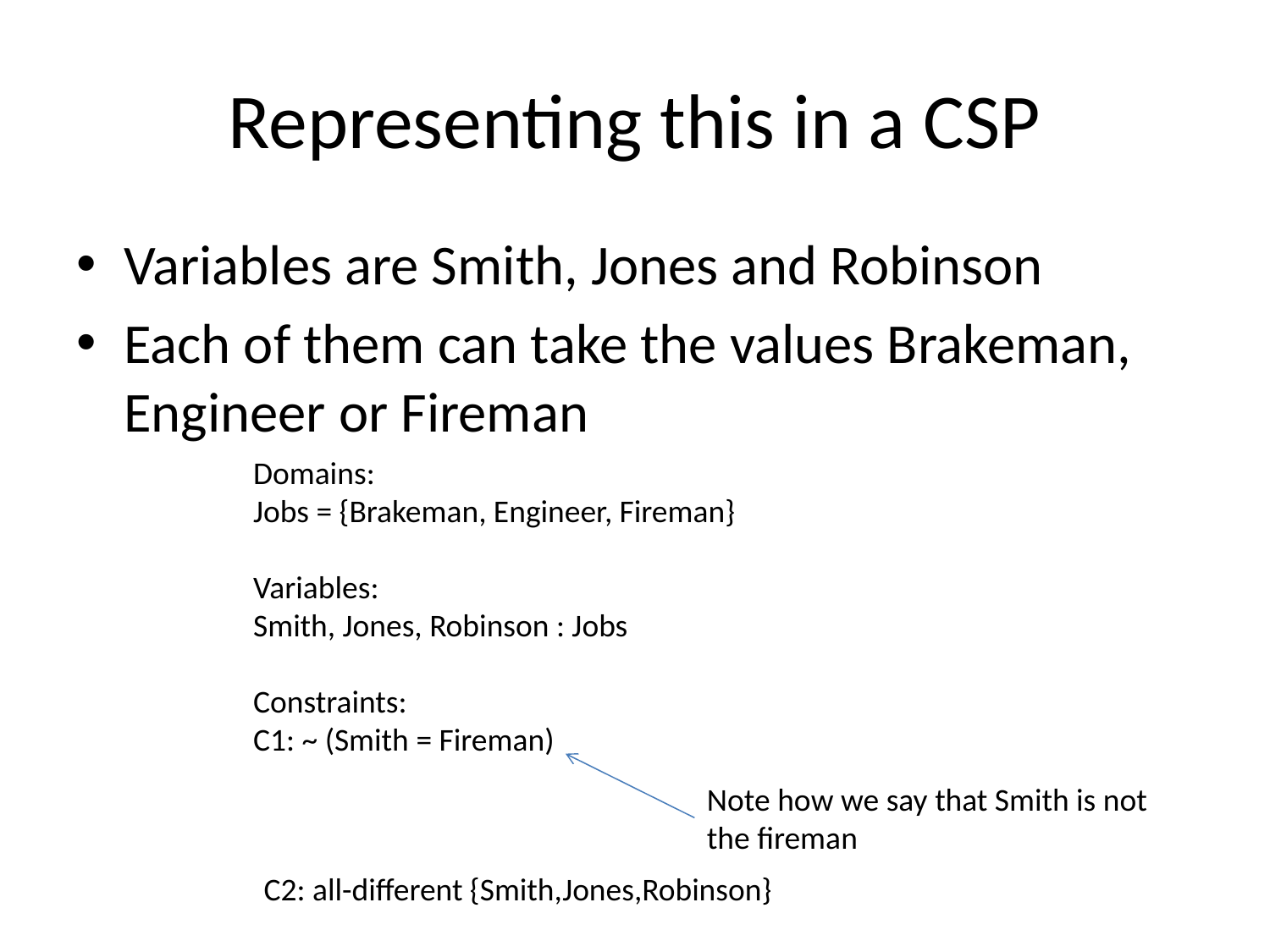

# Representing this in a CSP
Variables are Smith, Jones and Robinson
Each of them can take the values Brakeman, Engineer or Fireman

Domains:
Jobs = {Brakeman, Engineer, Fireman}

Variables:
Smith, Jones, Robinson : Jobs

Constraints:
C1: ~ (Smith = Fireman)
Note how we say that Smith is not the fireman
C2: all-different {Smith,Jones,Robinson}